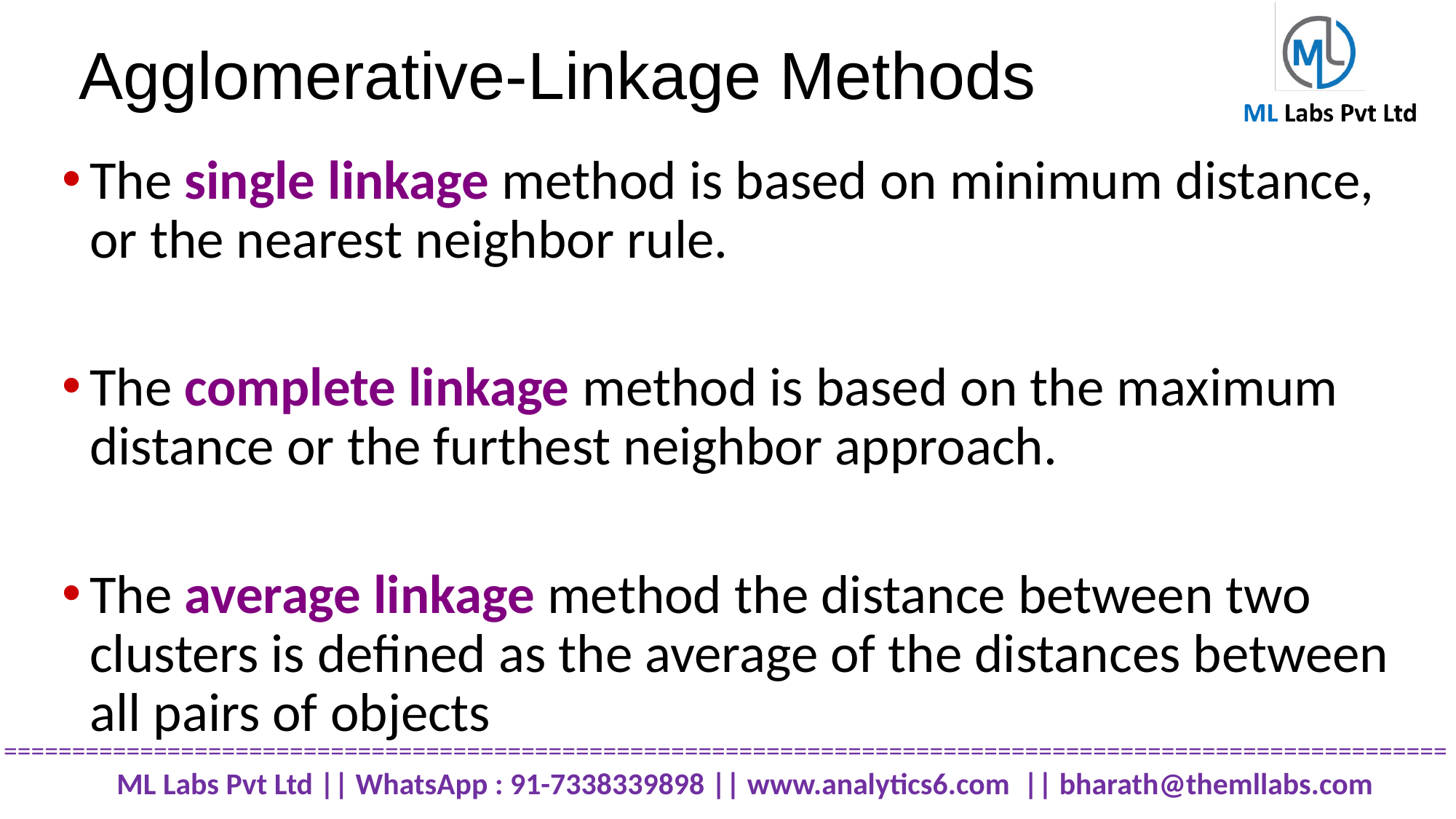

# Agglomerative-Linkage Methods
The single linkage method is based on minimum distance, or the nearest neighbor rule.

The complete linkage method is based on the maximum distance or the furthest neighbor approach.

The average linkage method the distance between two clusters is defined as the average of the distances between all pairs of objects
==========================================================================================================